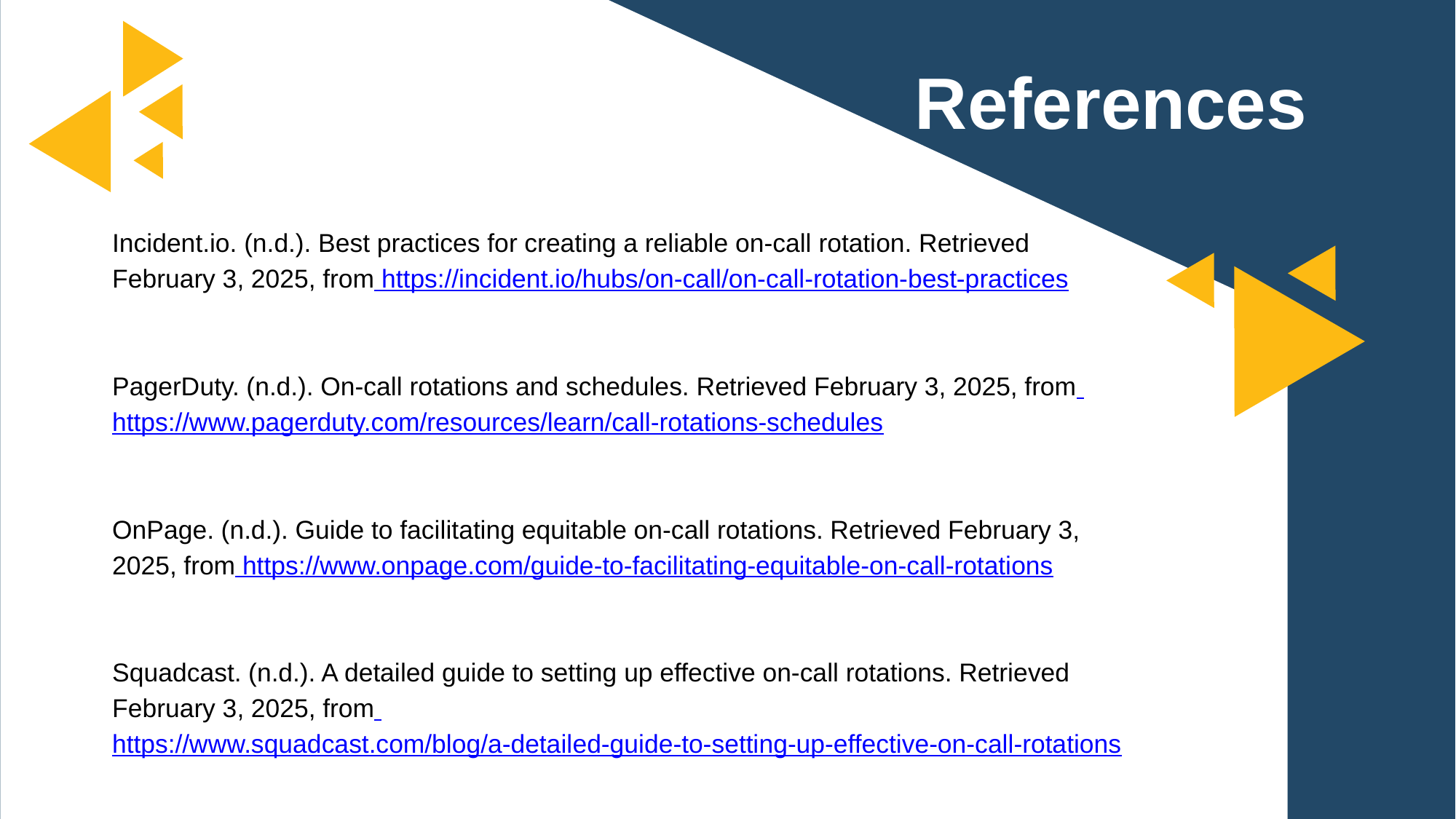

# References

Incident.io. (n.d.). Best practices for creating a reliable on-call rotation. Retrieved February 3, 2025, from https://incident.io/hubs/on-call/on-call-rotation-best-practices

PagerDuty. (n.d.). On-call rotations and schedules. Retrieved February 3, 2025, from https://www.pagerduty.com/resources/learn/call-rotations-schedules

OnPage. (n.d.). Guide to facilitating equitable on-call rotations. Retrieved February 3, 2025, from https://www.onpage.com/guide-to-facilitating-equitable-on-call-rotations

Squadcast. (n.d.). A detailed guide to setting up effective on-call rotations. Retrieved February 3, 2025, from https://www.squadcast.com/blog/a-detailed-guide-to-setting-up-effective-on-call-rotations